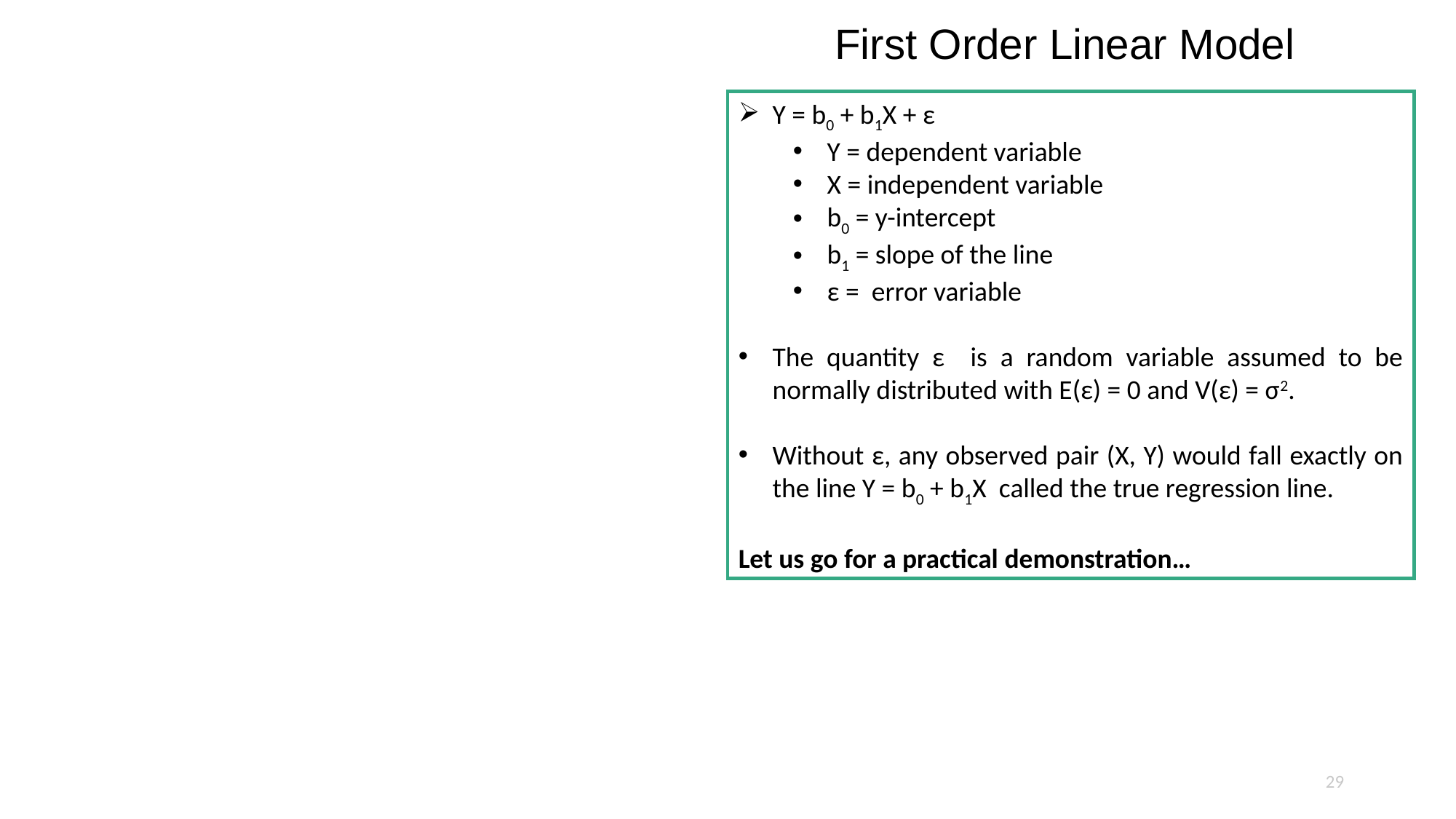

First Order Linear Model
Y = b0 + b1X + ε
Y = dependent variable
X = independent variable
b0 = y-intercept
b1 = slope of the line
ε =  error variable

The quantity ε  is a random variable assumed to be normally distributed with E(ε) = 0 and V(ε) = σ2.

Without ε, any observed pair (X, Y) would fall exactly on the line Y = b0 + b1X  called the true regression line.

Let us go for a practical demonstration…
29